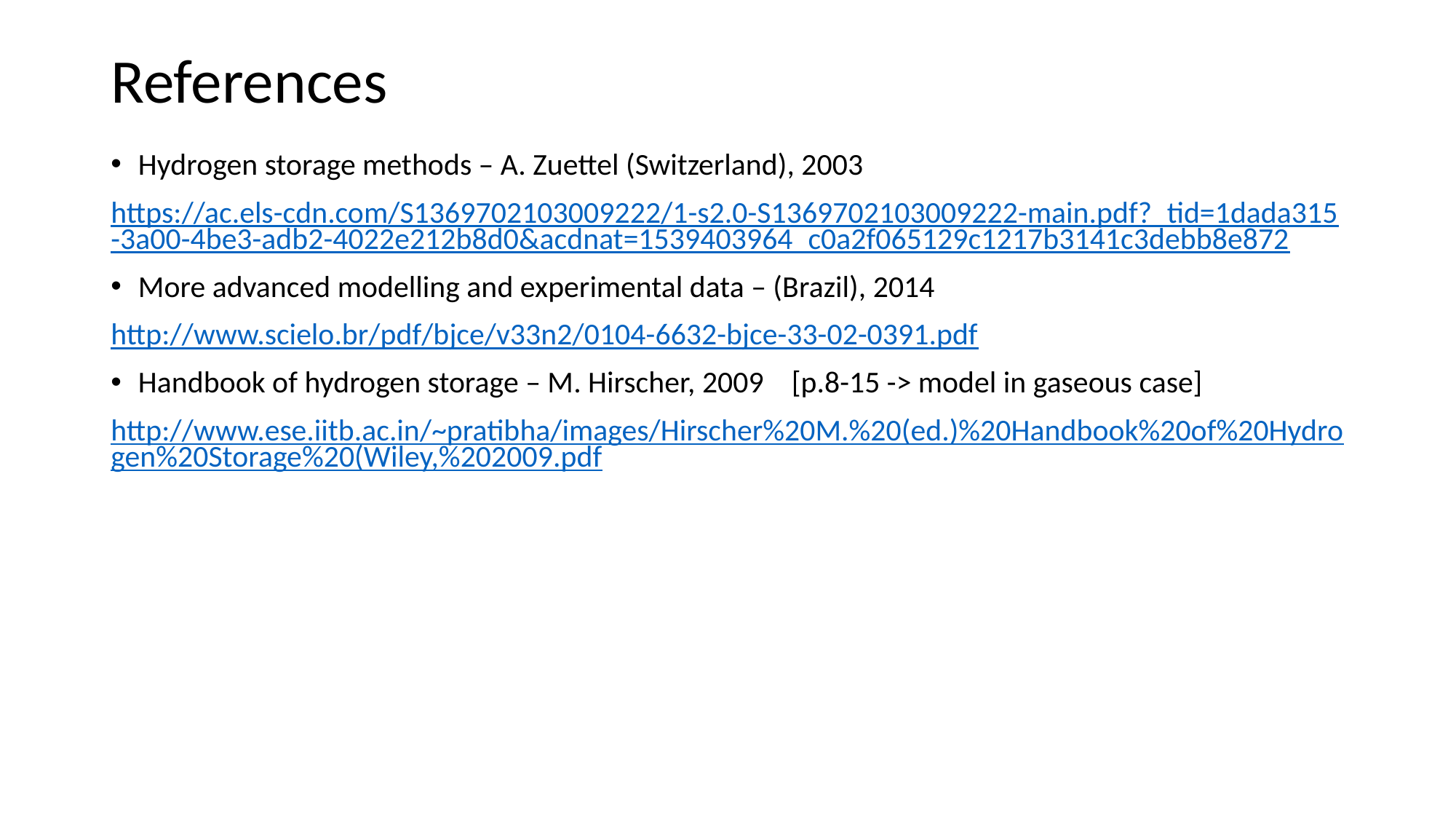

# References
Hydrogen storage methods – A. Zuettel (Switzerland), 2003
https://ac.els-cdn.com/S1369702103009222/1-s2.0-S1369702103009222-main.pdf?_tid=1dada315-3a00-4be3-adb2-4022e212b8d0&acdnat=1539403964_c0a2f065129c1217b3141c3debb8e872
More advanced modelling and experimental data – (Brazil), 2014
http://www.scielo.br/pdf/bjce/v33n2/0104-6632-bjce-33-02-0391.pdf
Handbook of hydrogen storage – M. Hirscher, 2009    [p.8-15 -> model in gaseous case]
http://www.ese.iitb.ac.in/~pratibha/images/Hirscher%20M.%20(ed.)%20Handbook%20of%20Hydrogen%20Storage%20(Wiley,%202009.pdf